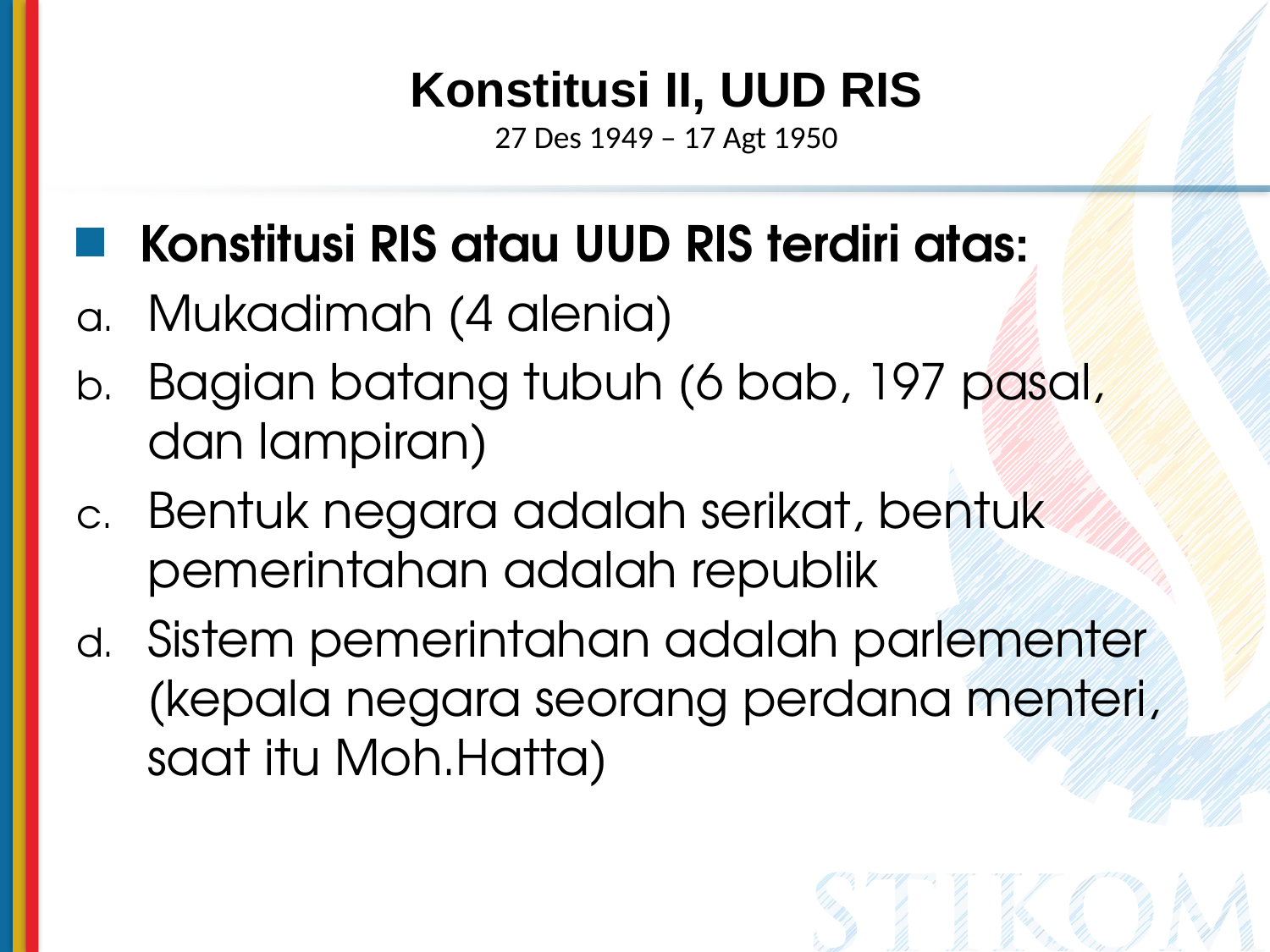

# Konstitusi II, UUD RIS 27 Des 1949 – 17 Agt 1950
Konstitusi RIS atau UUD RIS terdiri atas:
Mukadimah (4 alenia)
Bagian batang tubuh (6 bab, 197 pasal, dan lampiran)
Bentuk negara adalah serikat, bentuk pemerintahan adalah republik
Sistem pemerintahan adalah parlementer (kepala negara seorang perdana menteri, saat itu Moh.Hatta)